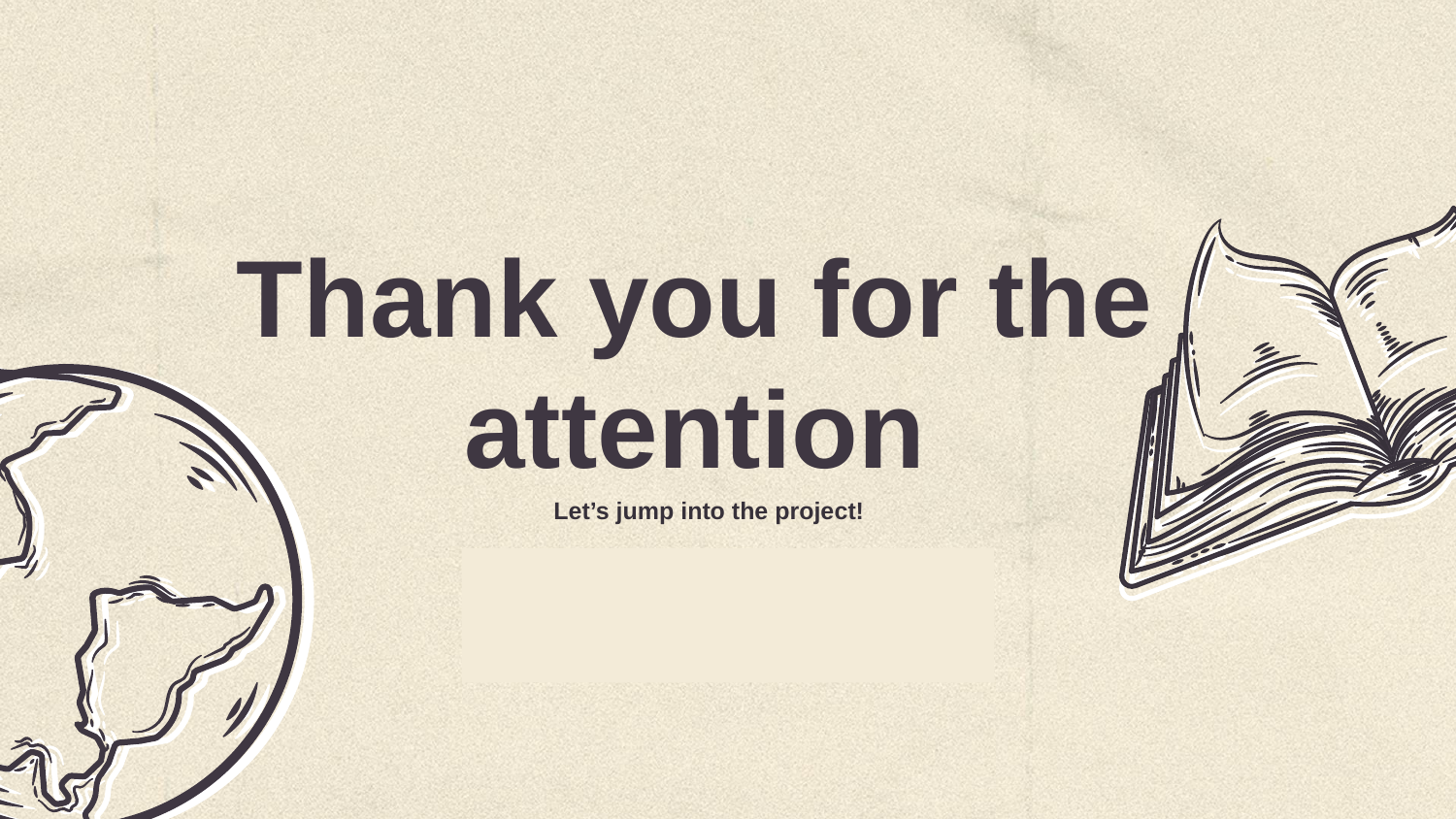

# Thank you for the attention

Let’s jump into the project!